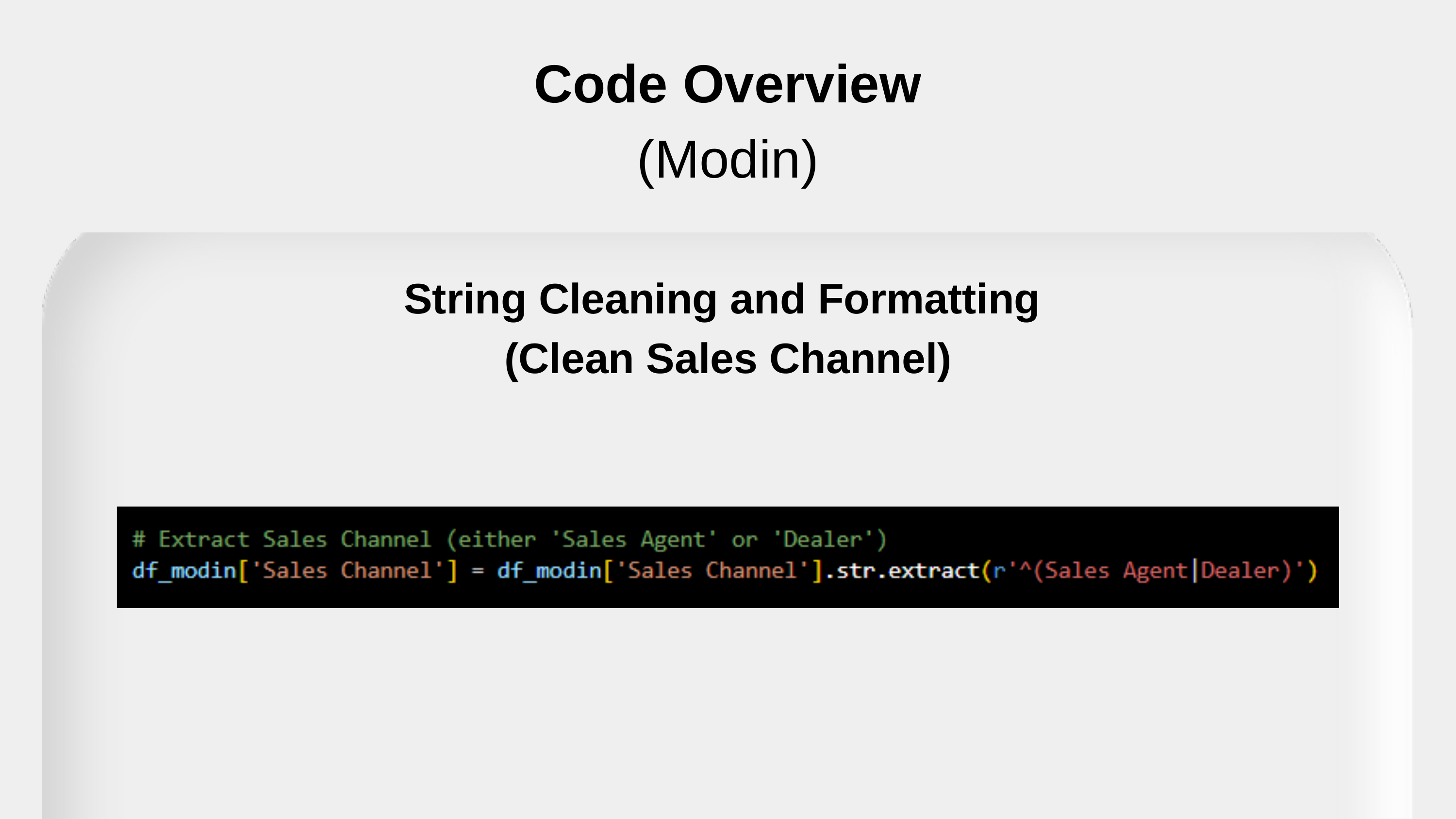

Code Overview
(Modin)

String Cleaning and Formatting
(Clean Sales Channel)